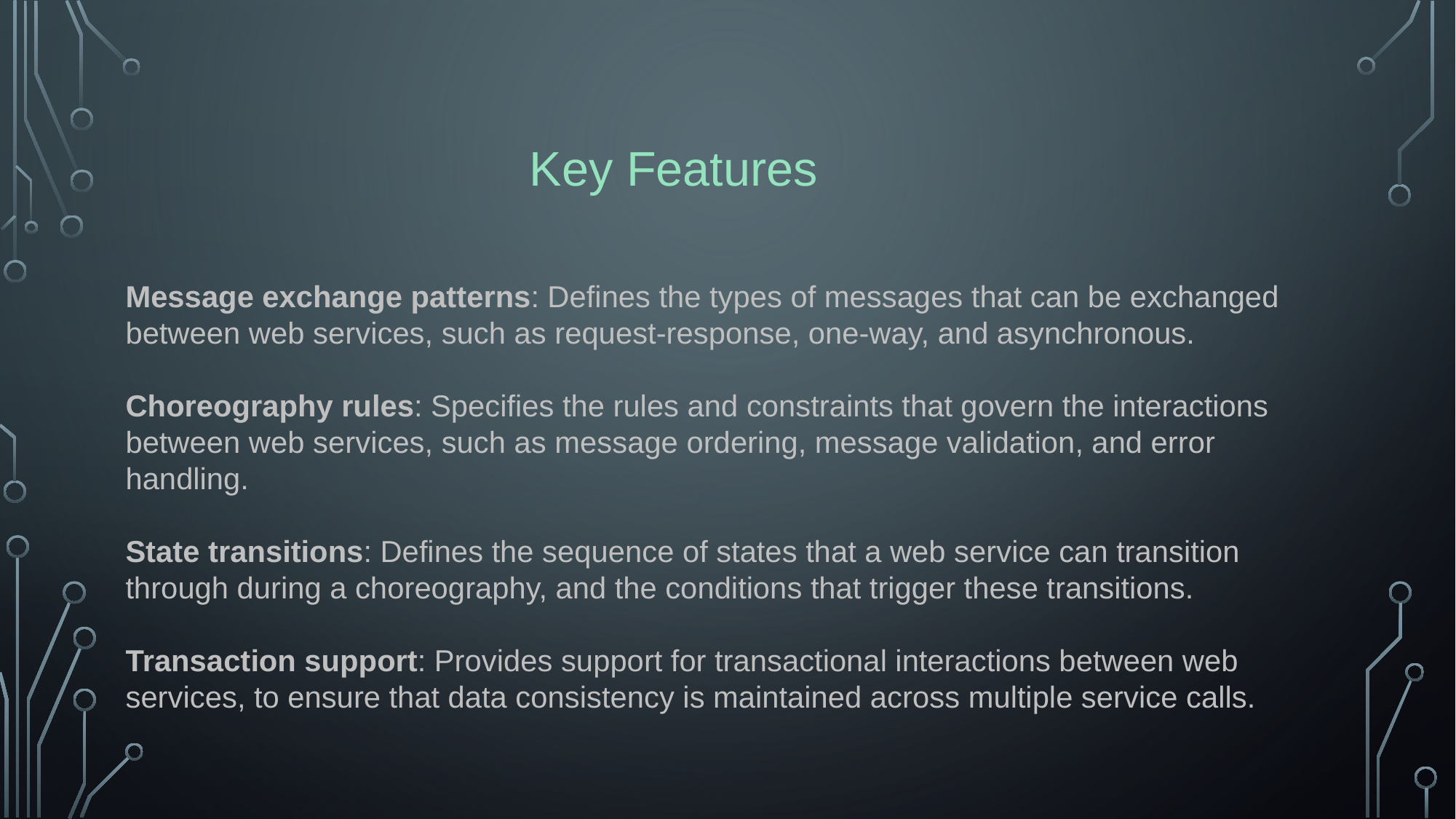

Key Features

Message exchange patterns: Defines the types of messages that can be exchanged between web services, such as request-response, one-way, and asynchronous.

Choreography rules: Specifies the rules and constraints that govern the interactions between web services, such as message ordering, message validation, and error handling.

State transitions: Defines the sequence of states that a web service can transition through during a choreography, and the conditions that trigger these transitions.

Transaction support: Provides support for transactional interactions between web services, to ensure that data consistency is maintained across multiple service calls.